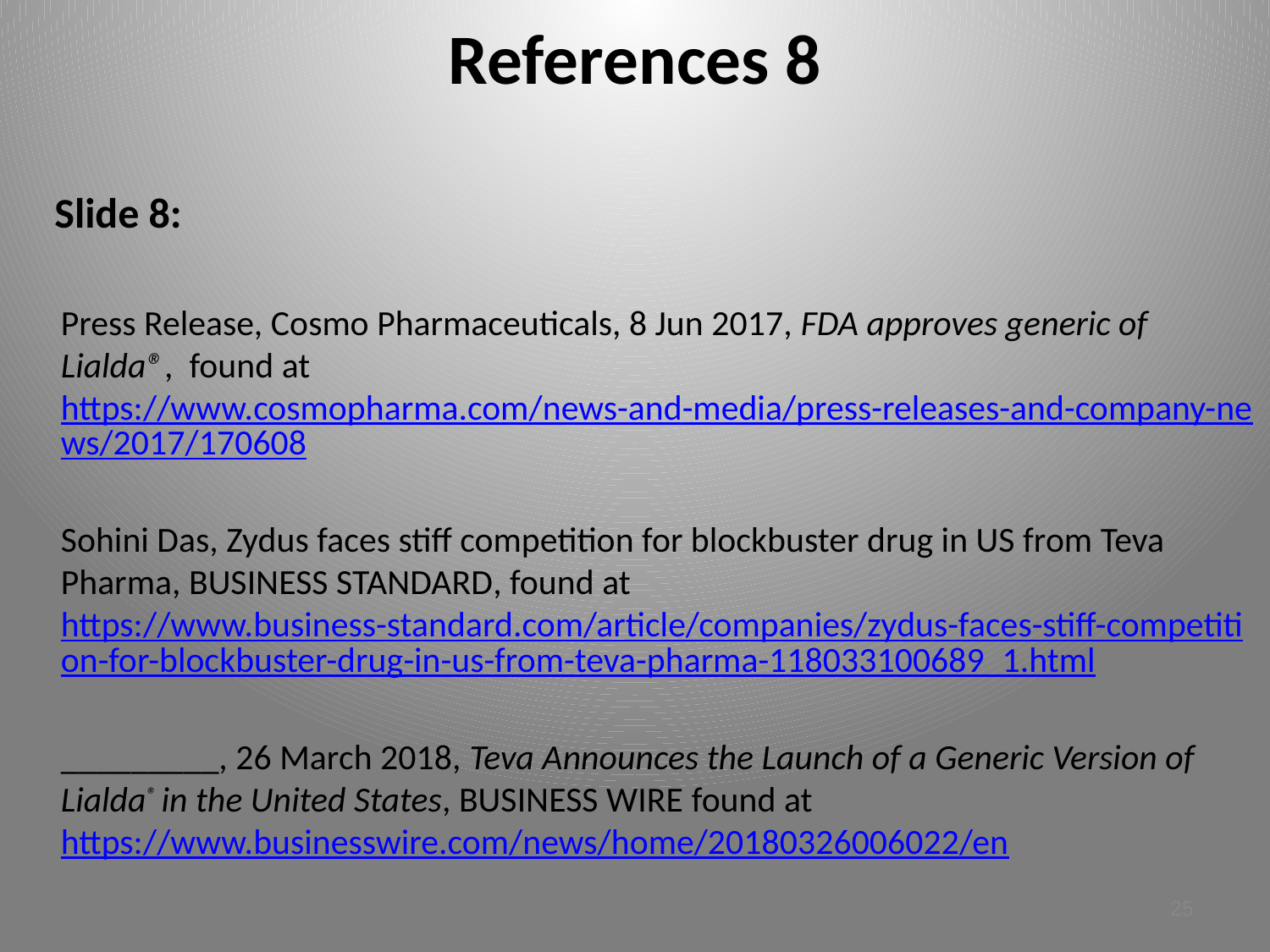

# References 8
 Slide 8:

Press Release, Cosmo Pharmaceuticals, 8 Jun 2017, FDA approves generic of Lialda®,  found at https://www.cosmopharma.com/news-and-media/press-releases-and-company-news/2017/170608

Sohini Das, Zydus faces stiff competition for blockbuster drug in US from Teva Pharma, Business Standard, found at https://www.business-standard.com/article/companies/zydus-faces-stiff-competition-for-blockbuster-drug-in-us-from-teva-pharma-118033100689_1.html

_________, 26 March 2018, Teva Announces the Launch of a Generic Version of Lialda® in the United States, Business Wire found at   https://www.businesswire.com/news/home/20180326006022/en

25